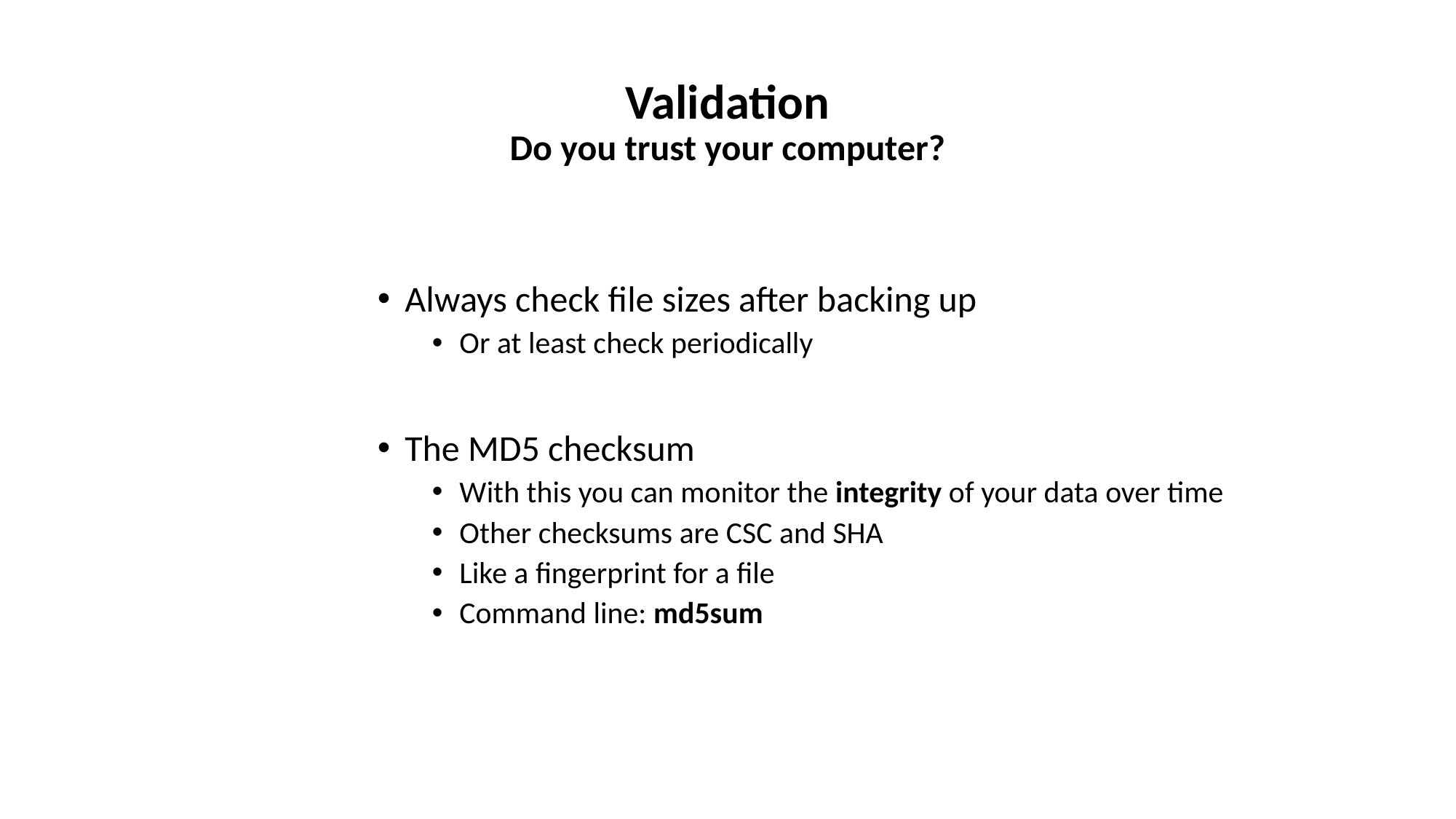

# Validation Do you trust your computer?
Always check file sizes after backing up
Or at least check periodically

The MD5 checksum
With this you can monitor the integrity of your data over time
Other checksums are CSC and SHA
Like a fingerprint for a file
Command line: md5sum